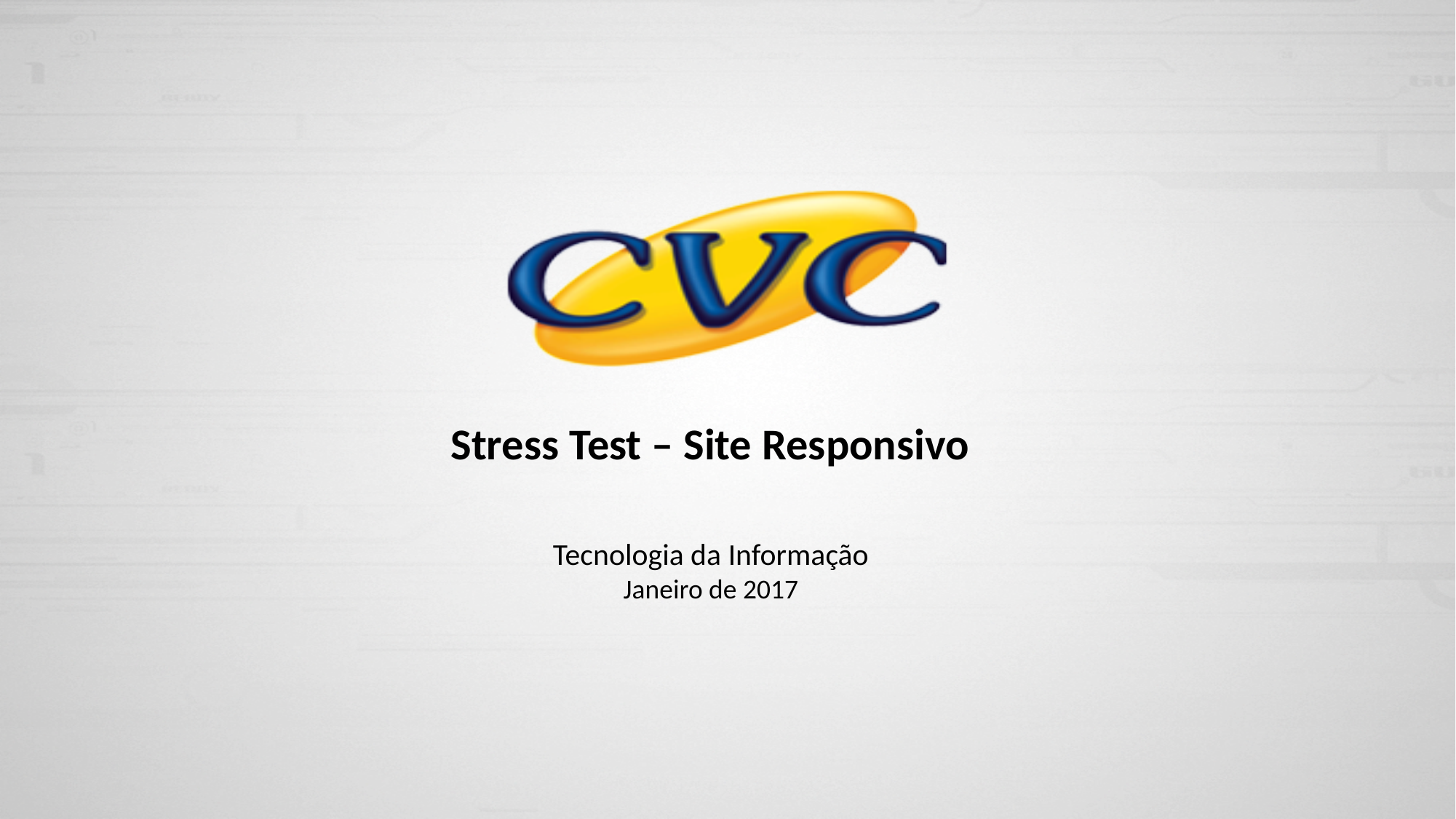

Stress Test – Site Responsivo
Tecnologia da Informação
Janeiro de 2017